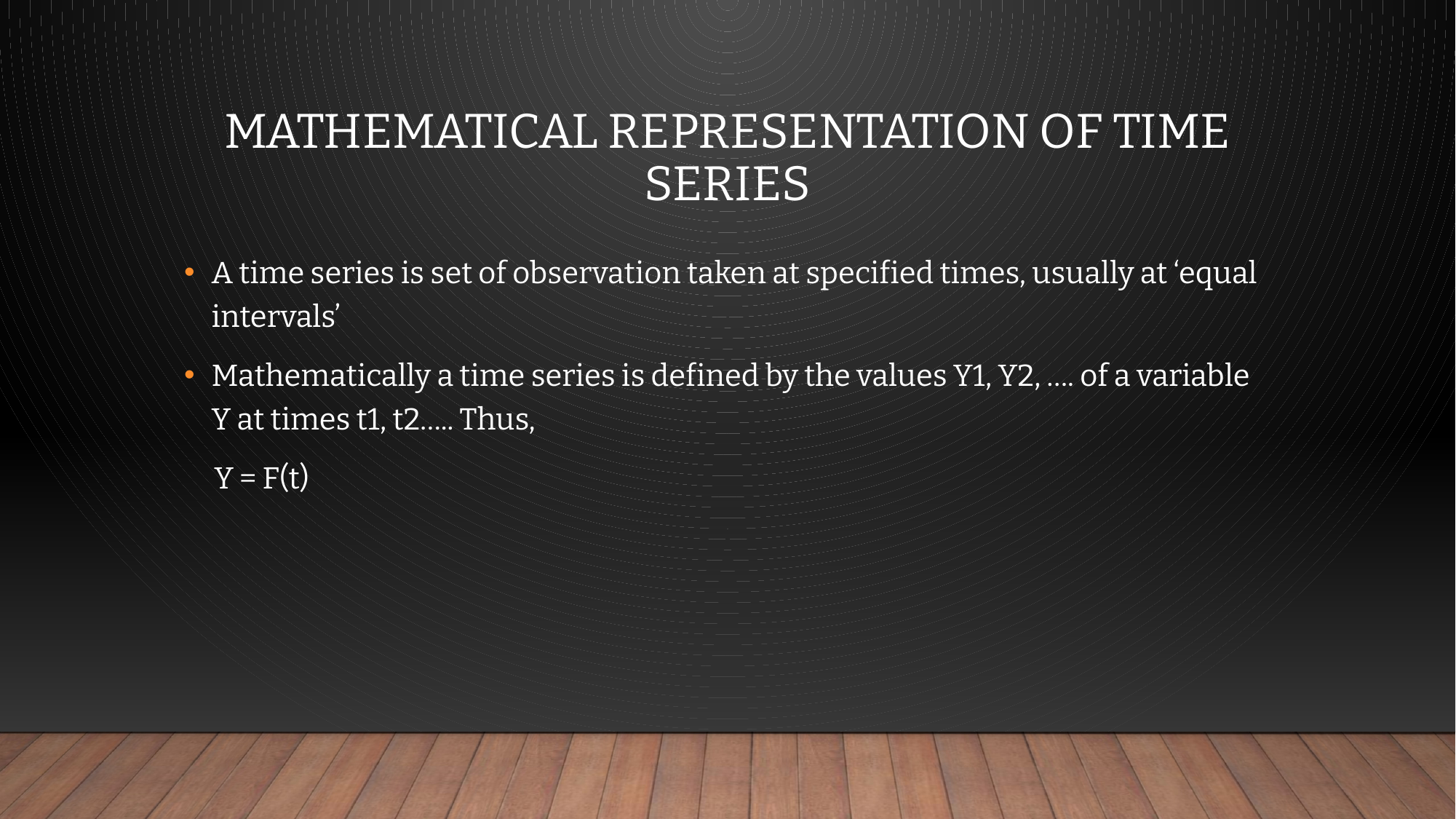

# Mathematical representation of Time Series
A time series is set of observation taken at specified times, usually at ‘equal intervals’
Mathematically a time series is defined by the values Y1, Y2, …. of a variable Y at times t1, t2….. Thus,
     Y = F(t)